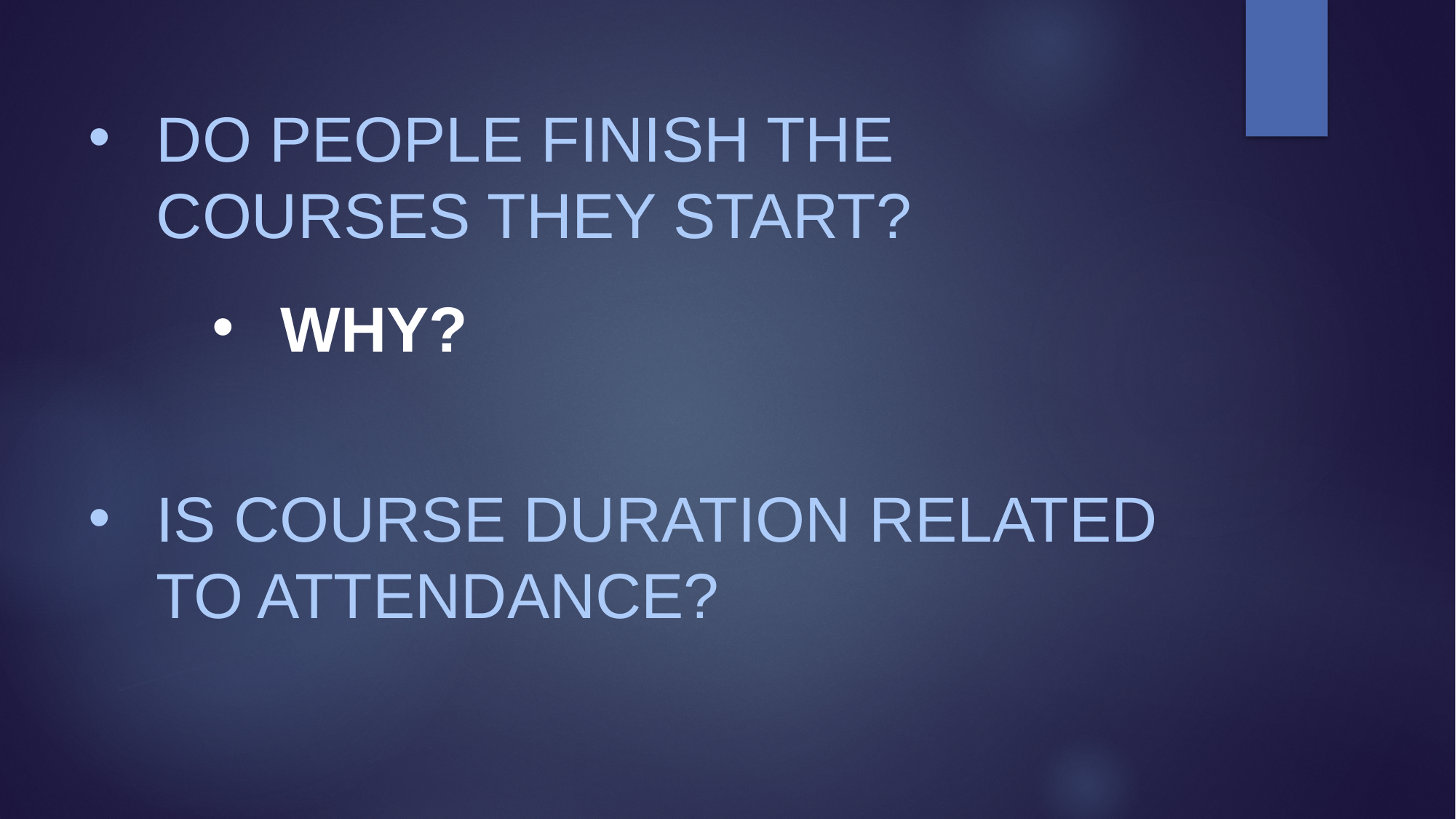

DO PEOPLE FINISH THE COURSES THEY START?
WHY?
# IS COURSE DURATION RELATED TO ATTENDANCE?